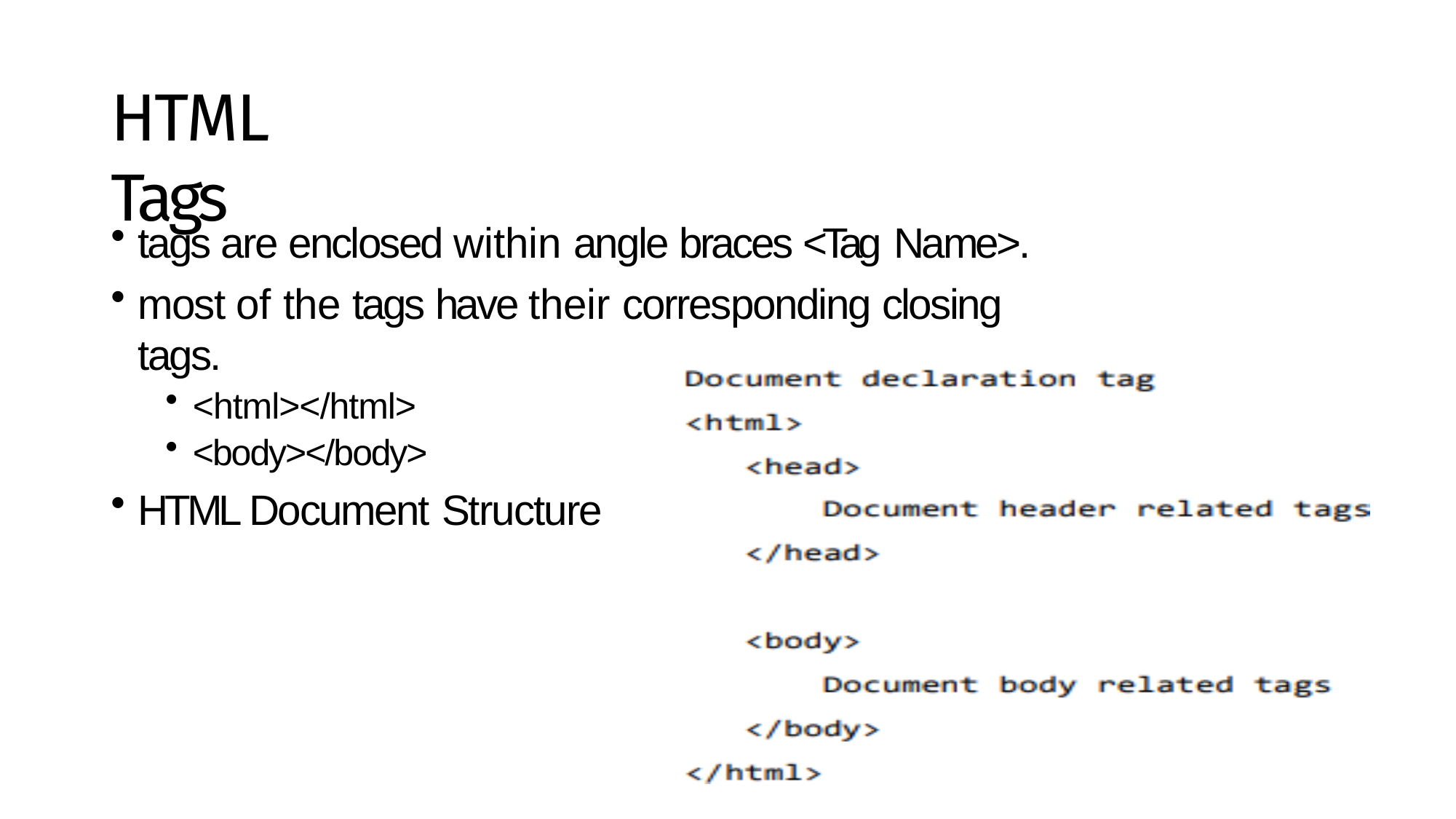

# HTML Tags
tags are enclosed within angle braces <Tag Name>.
most of the tags have their corresponding closing tags.
<html></html>
<body></body>
HTML Document Structure